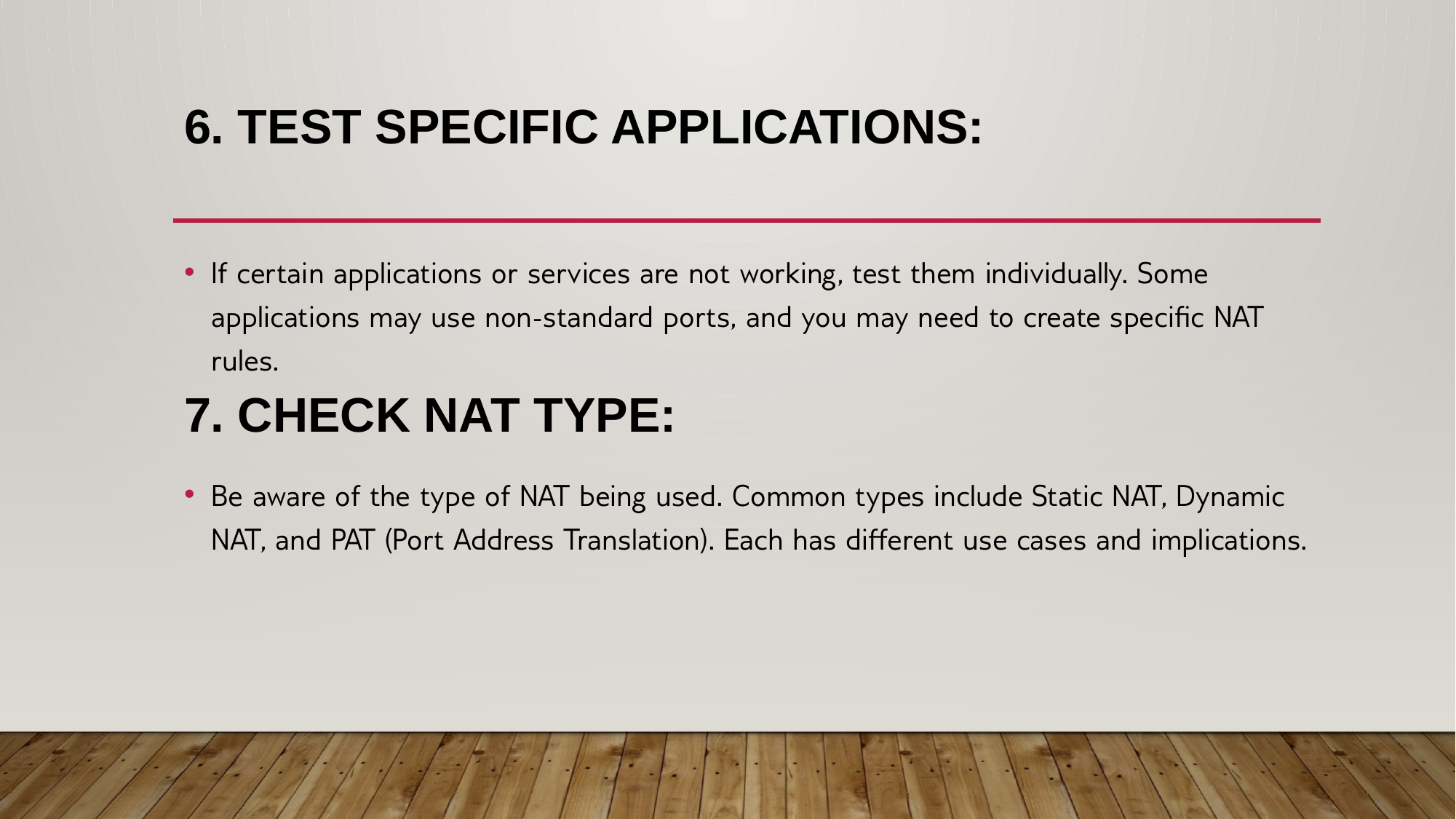

# 6. Test Specific Applications:
If certain applications or services are not working, test them individually. Some applications may use non-standard ports, and you may need to create specific NAT rules.
7. Check NAT Type:
Be aware of the type of NAT being used. Common types include Static NAT, Dynamic NAT, and PAT (Port Address Translation). Each has different use cases and implications.